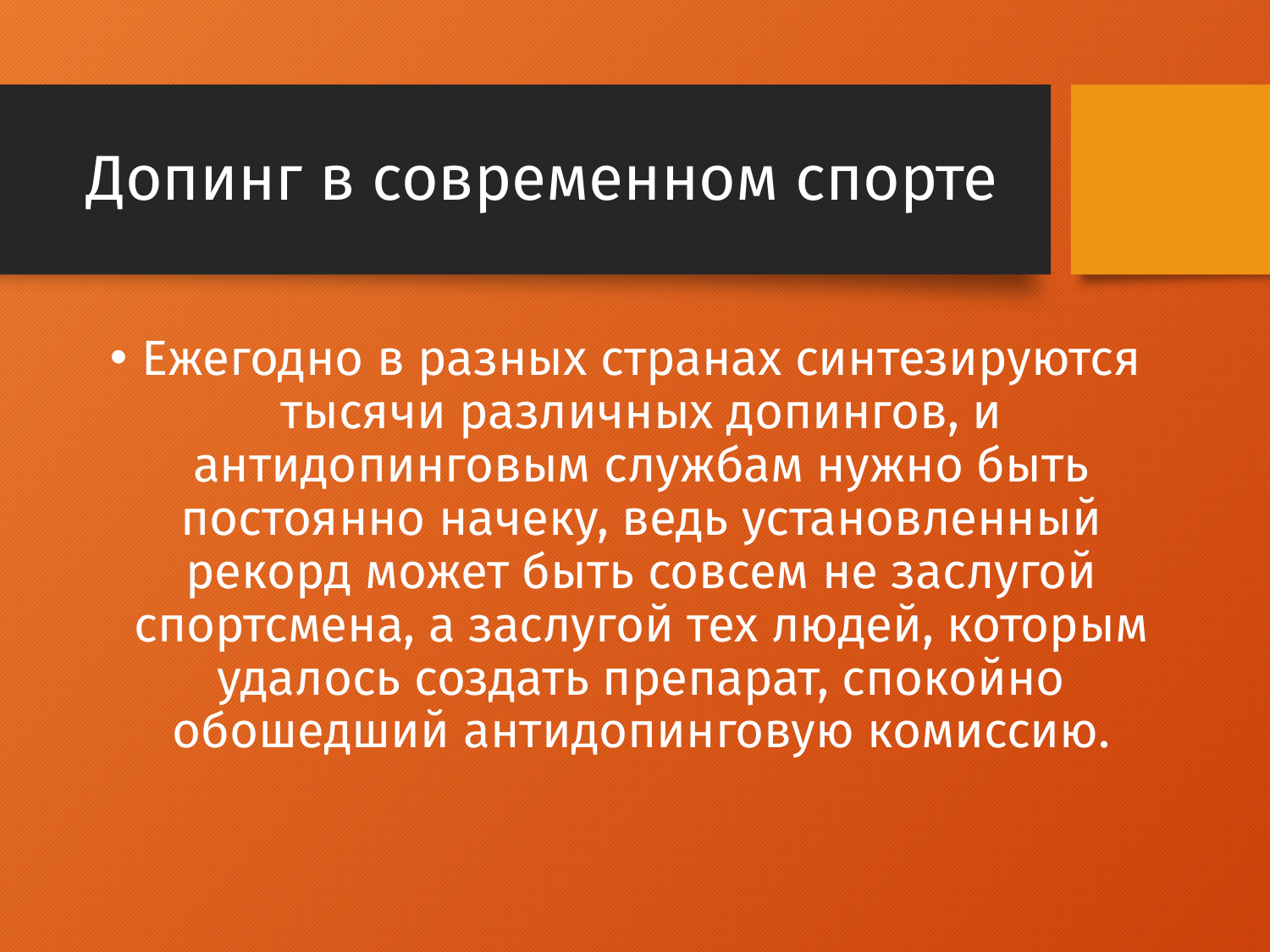

# Допинг в современном спорте
Ежегодно в разных странах синтезируются тысячи различных допингов, и антидопинговым службам нужно быть постоянно начеку, ведь установленный рекорд может быть совсем не заслугой спортсмена, а заслугой тех людей, которым удалось создать препарат, спокойно обошедший антидопинговую комиссию.